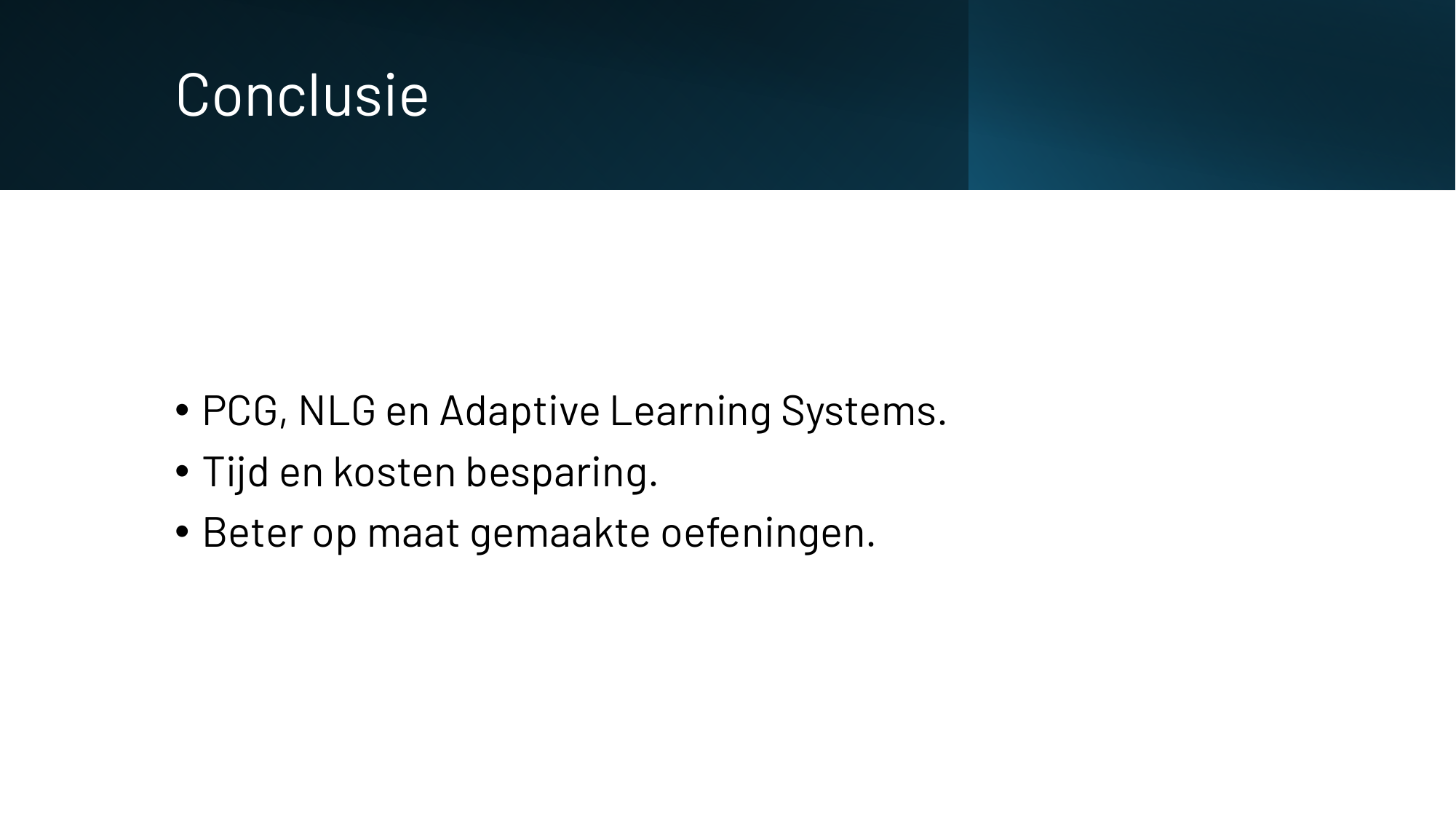

# Conclusie
PCG, NLG en Adaptive Learning Systems.
Tijd en kosten besparing.
Beter op maat gemaakte oefeningen.